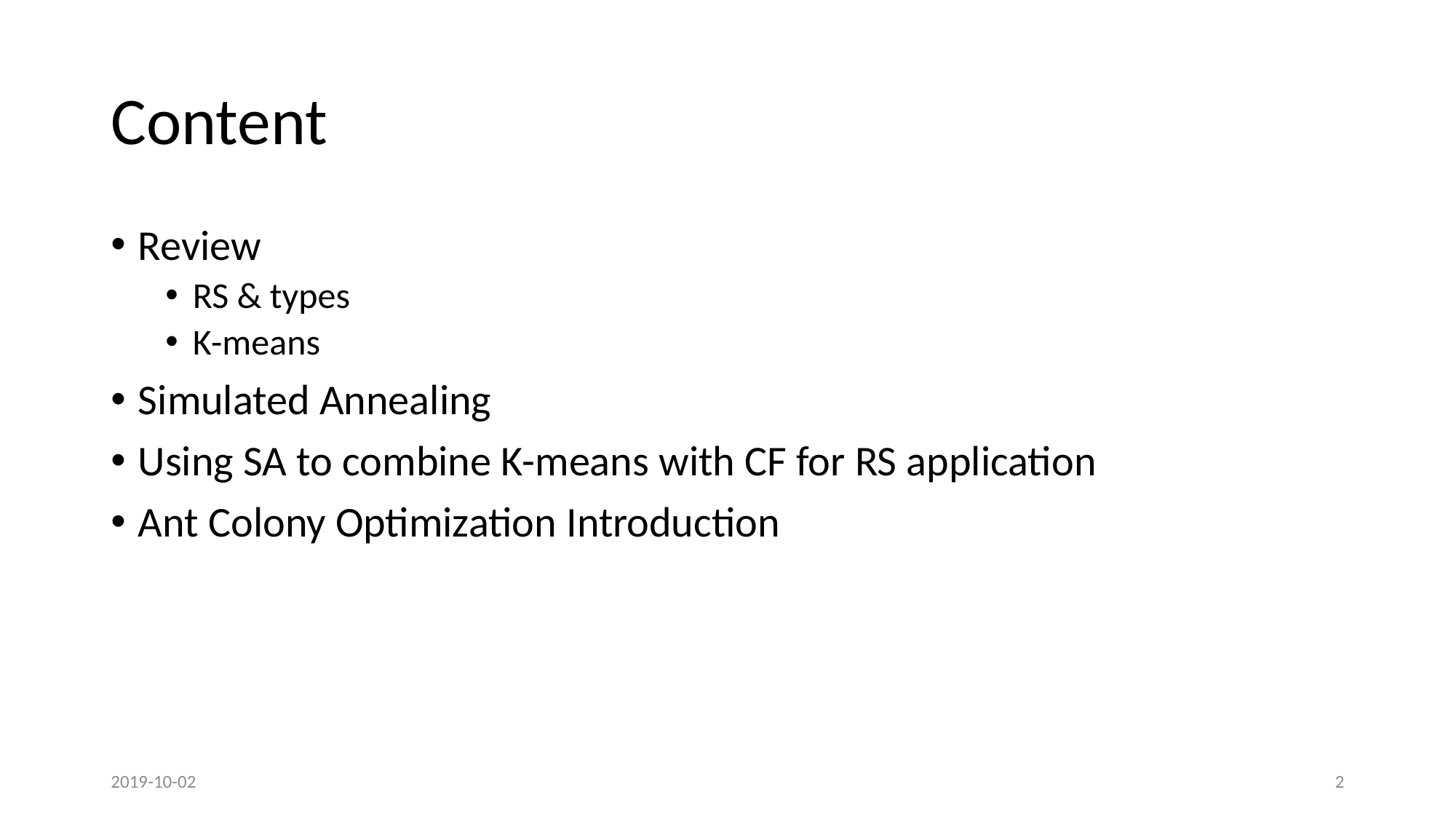

# Content
Review
RS & types
K-means
Simulated Annealing
Using SA to combine K-means with CF for RS application
Ant Colony Optimization Introduction
2019-10-02
2